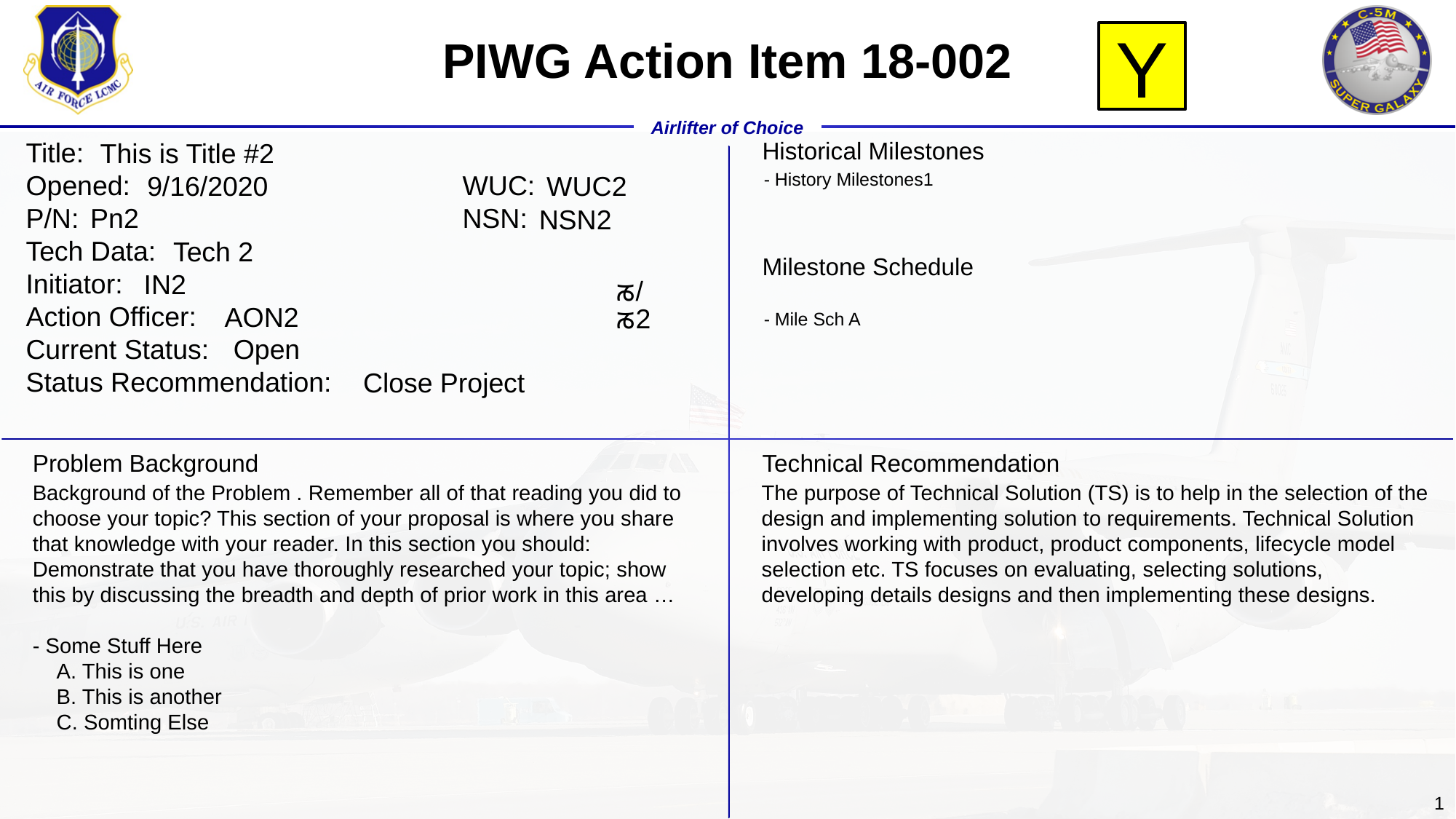

# PIWG Action Item 18-002
Y

Title:
Opened: 			WUC:
P/N: 				NSN:
Tech Data:
Initiator:
Action Officer:
Current Status:
Status Recommendation:
Historical Milestones

Milestone Schedule

This is Title #2
- History Milestones1
9/16/2020
WUC2
Pn2
NSN2
Tech 2

IN2
ᰕ/
AON2
ᰕ2
- Mile Sch A
Open
Close Project
Problem Background
Technical Recommendation

Background of the Problem . Remember all of that reading you did to choose your topic? This section of your proposal is where you share that knowledge with your reader. In this section you should: Demonstrate that you have thoroughly researched your topic; show this by discussing the breadth and depth of prior work in this area …

- Some Stuff Here
    A. This is one
    B. This is another
    C. Somting Else
The purpose of Technical Solution (TS) is to help in the selection of the design and implementing solution to requirements. Technical Solution involves working with product, product components, lifecycle model selection etc. TS focuses on evaluating, selecting solutions, developing details designs and then implementing these designs.
1